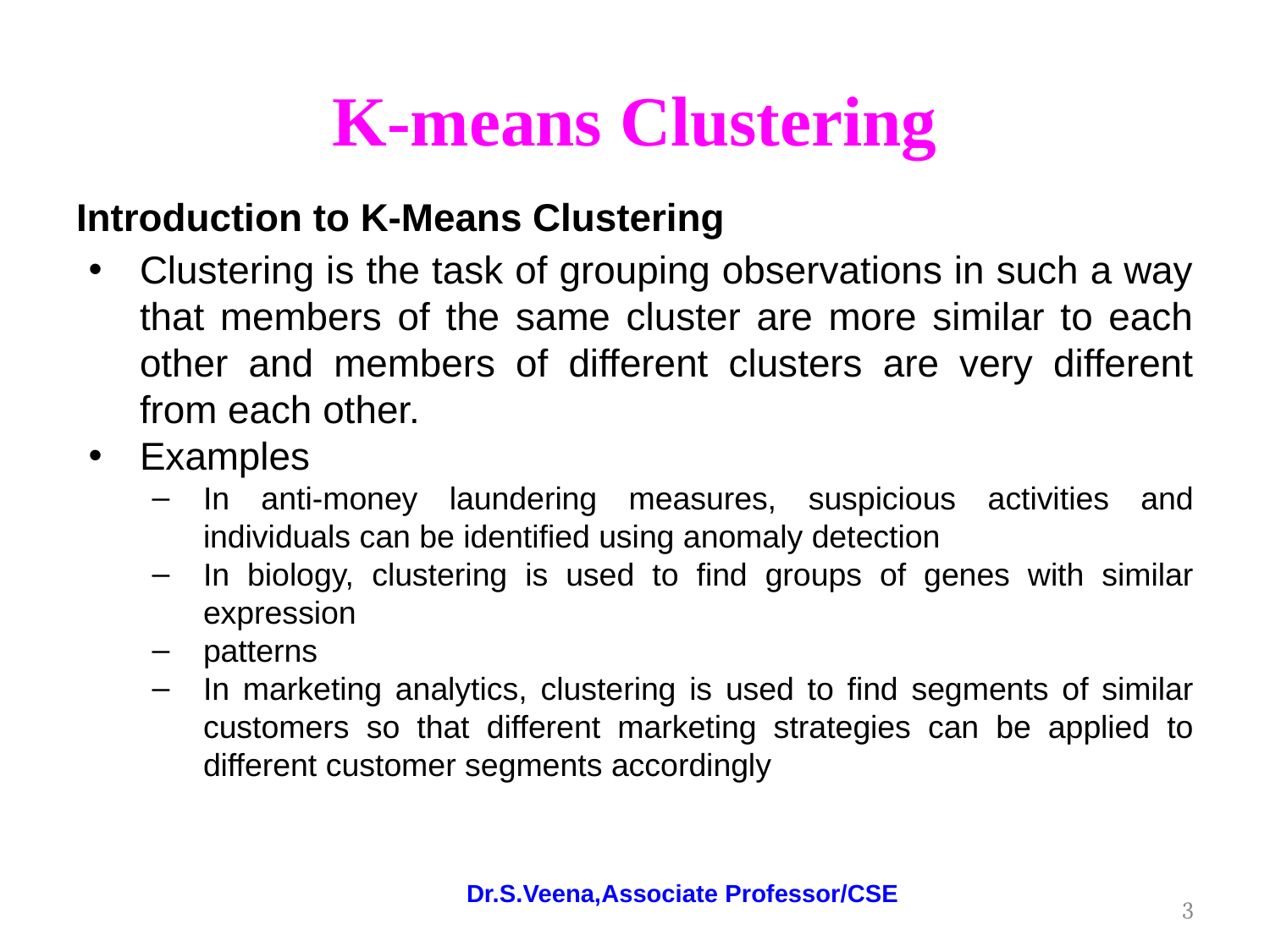

# K-means Clustering
Introduction to K-Means Clustering
Clustering is the task of grouping observations in such a way that members of the same cluster are more similar to each other and members of different clusters are very different from each other.
Examples
In anti-money laundering measures, suspicious activities and individuals can be identified using anomaly detection
In biology, clustering is used to find groups of genes with similar expression
patterns
In marketing analytics, clustering is used to find segments of similar customers so that different marketing strategies can be applied to different customer segments accordingly

Dr.S.Veena,Associate Professor/CSE

3